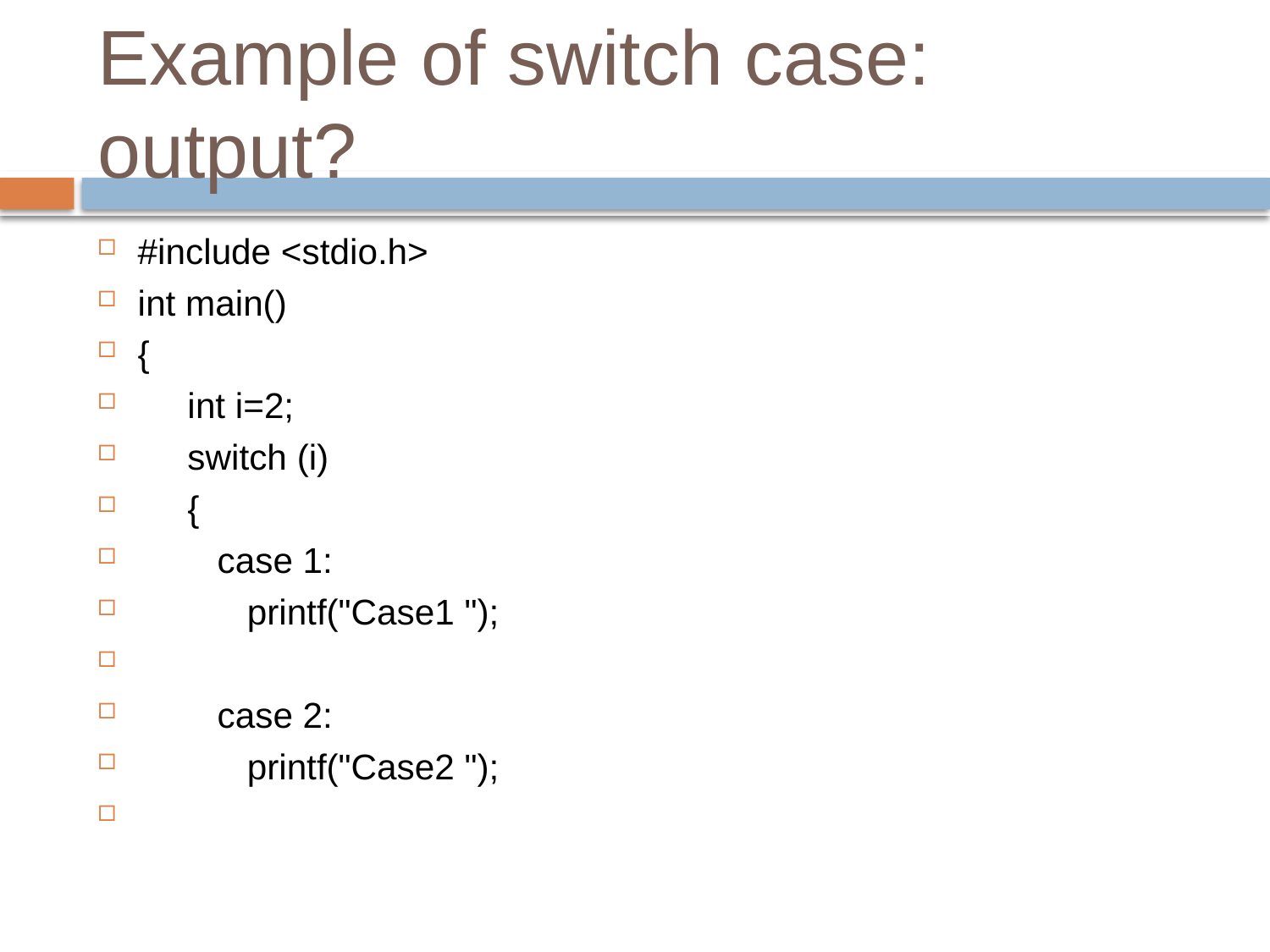

# Example of switch case: output?
#include <stdio.h>
int main()
{
     int i=2;
     switch (i)
     {
        case 1:
           printf("Case1 ");

        case 2:
           printf("Case2 ");